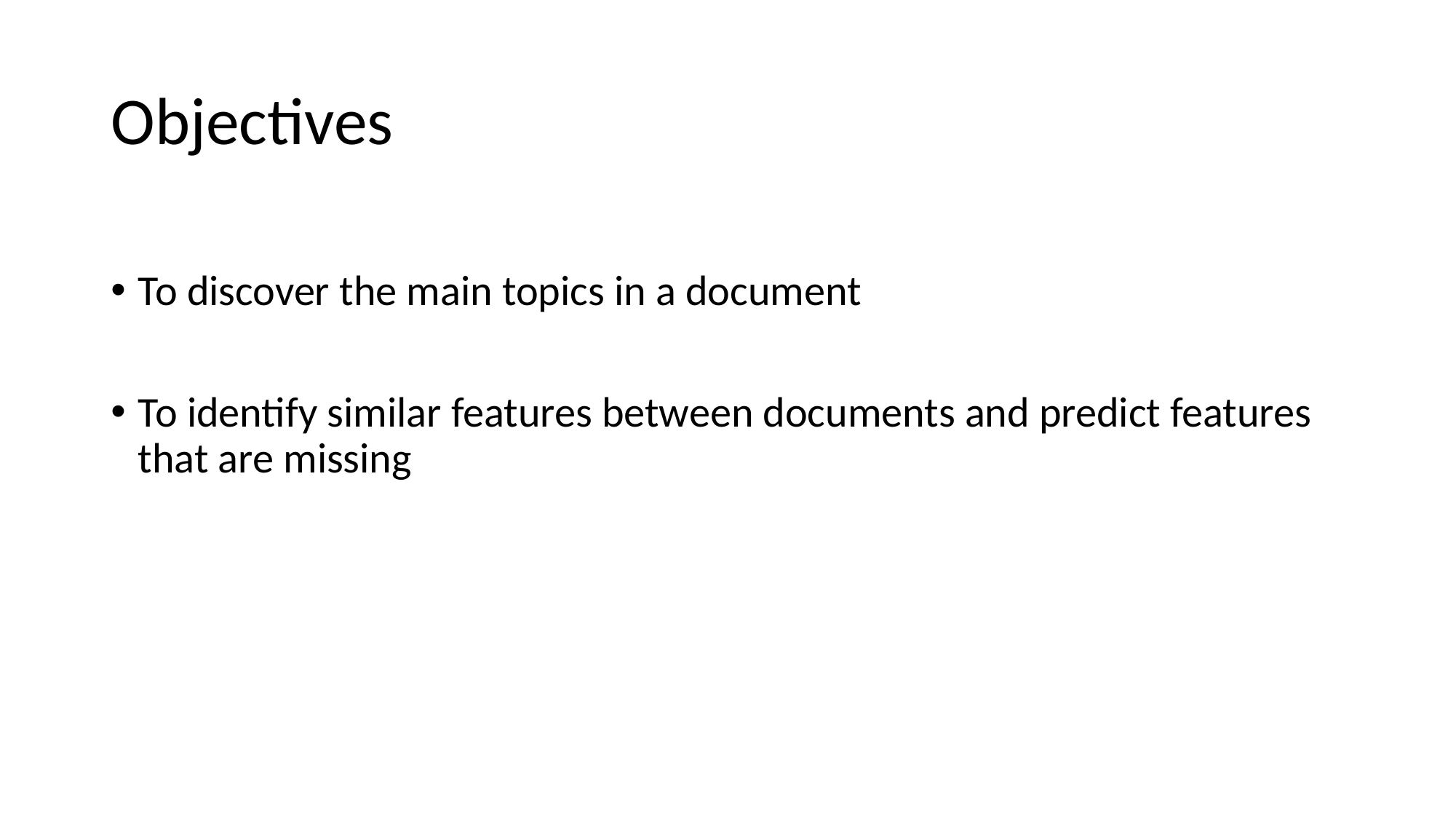

# Objectives
To discover the main topics in a document

To identify similar features between documents and predict features that are missing